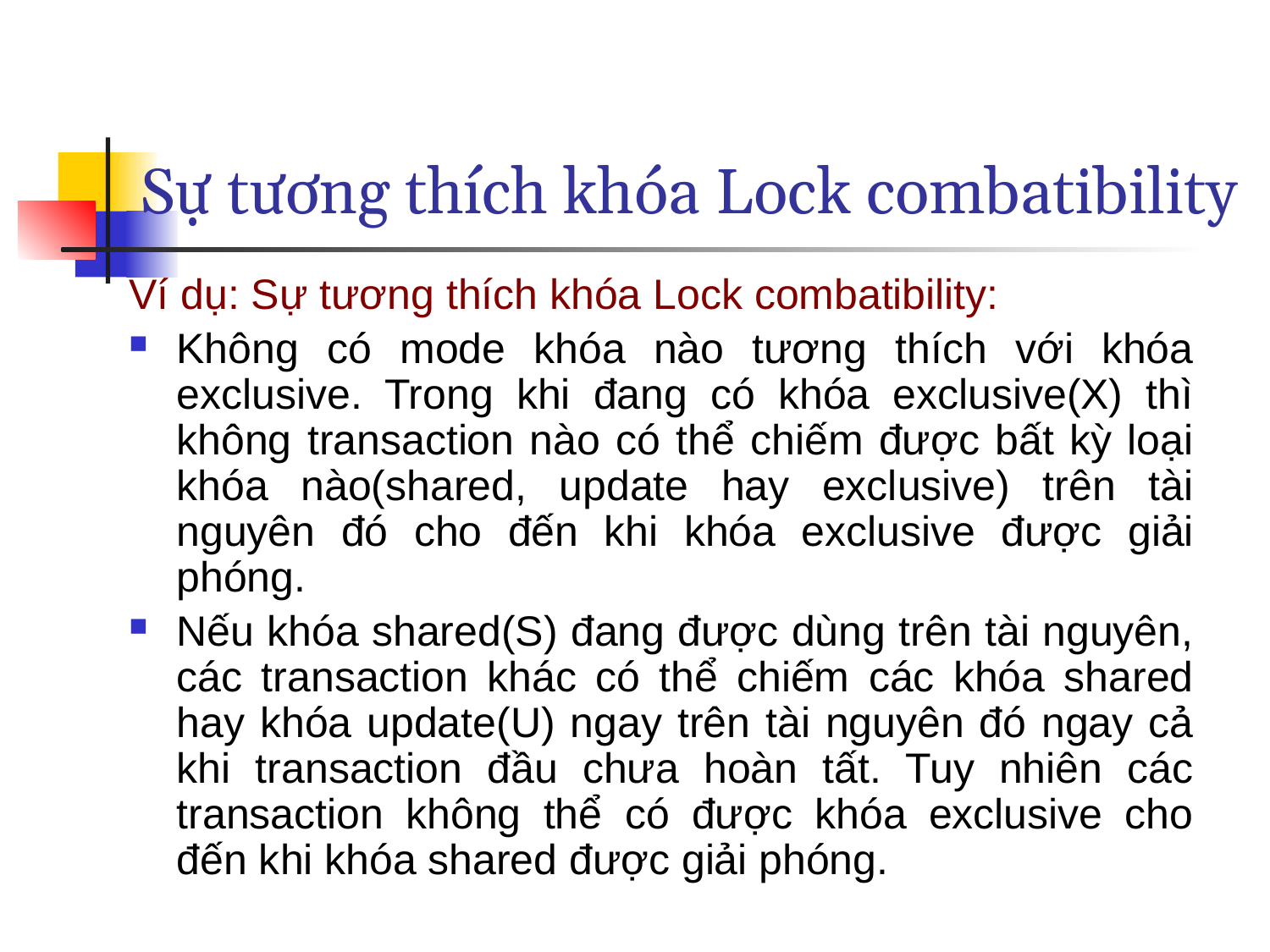

# Sự tương thích khóa Lock combatibility
Ví dụ: Sự tương thích khóa Lock combatibility:
Không có mode khóa nào tương thích với khóa exclusive. Trong khi đang có khóa exclusive(X) thì không transaction nào có thể chiếm được bất kỳ loại khóa nào(shared, update hay exclusive) trên tài nguyên đó cho đến khi khóa exclusive được giải phóng.
Nếu khóa shared(S) đang được dùng trên tài nguyên, các transaction khác có thể chiếm các khóa shared hay khóa update(U) ngay trên tài nguyên đó ngay cả khi transaction đầu chưa hoàn tất. Tuy nhiên các transaction không thể có được khóa exclusive cho đến khi khóa shared được giải phóng.